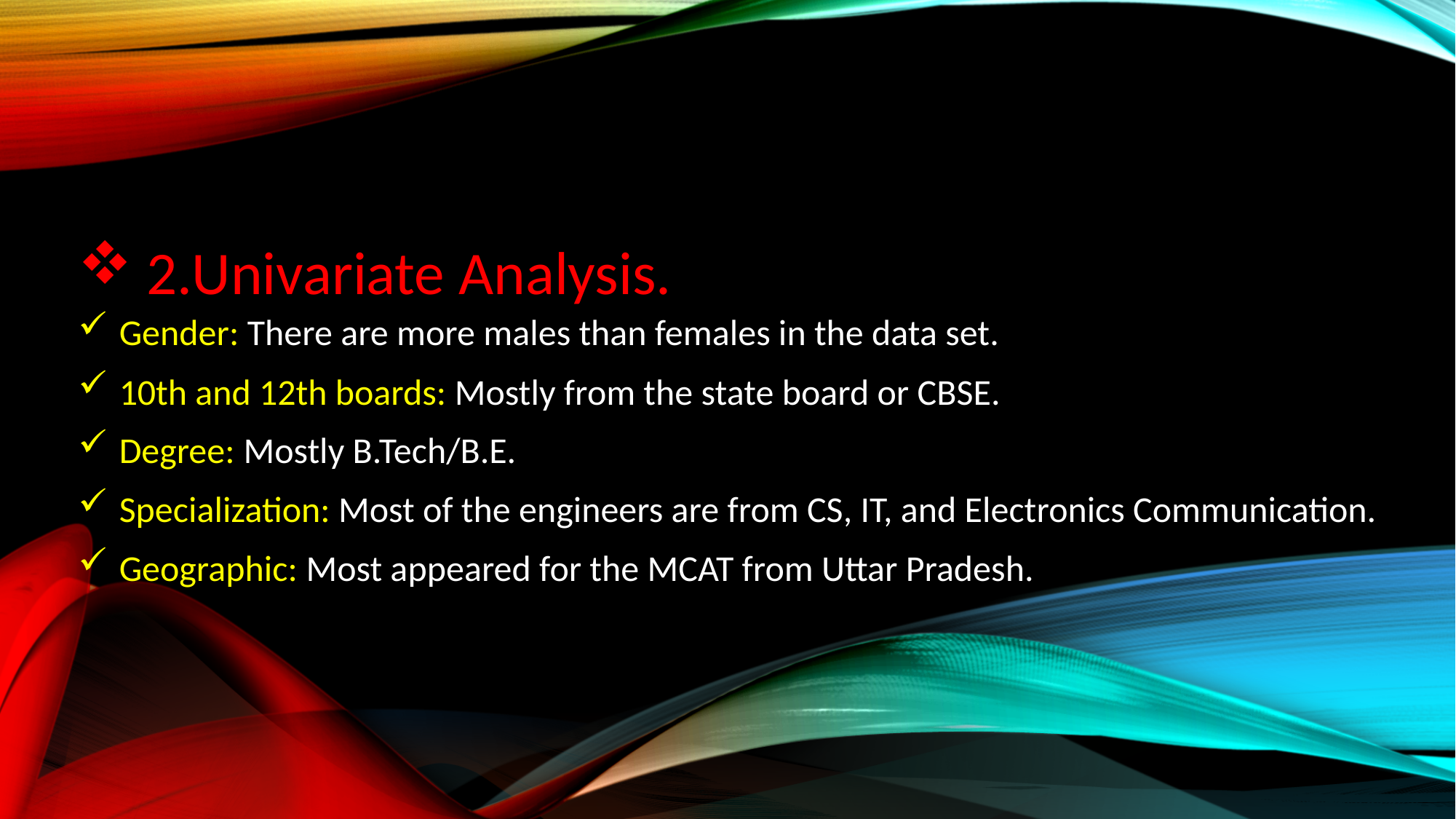

2.Univariate Analysis.
Gender: There are more males than females in the data set.
10th and 12th boards: Mostly from the state board or CBSE.
Degree: Mostly B.Tech/B.E.
Specialization: Most of the engineers are from CS, IT, and Electronics Communication.
Geographic: Most appeared for the MCAT from Uttar Pradesh.